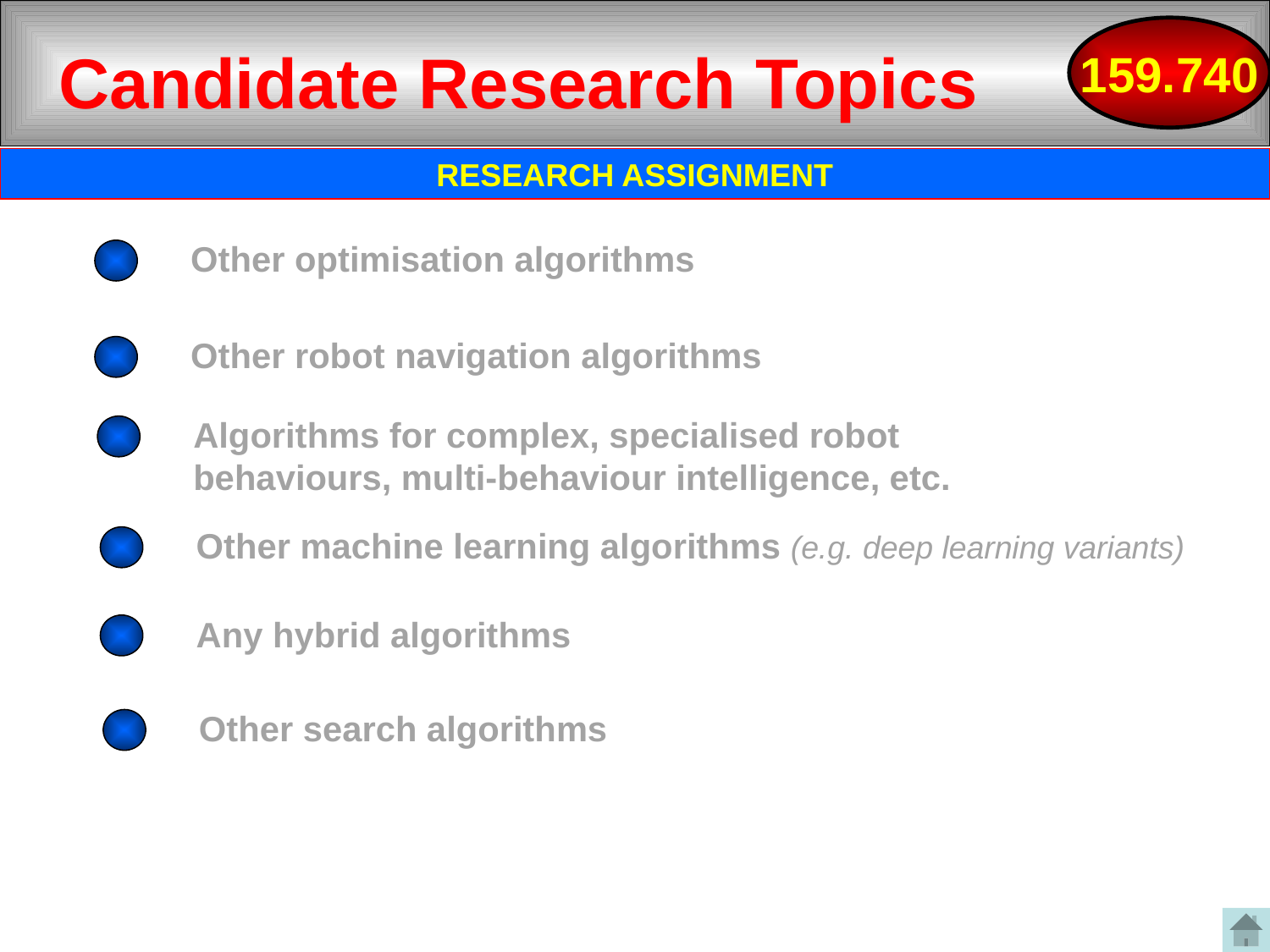

# Candidate Research Topics
RESEARCH ASSIGNMENT
Other optimisation algorithms

Other robot navigation algorithms

Algorithms for complex, specialised robot behaviours, multi-behaviour intelligence, etc.

Other machine learning algorithms (e.g. deep learning variants)

Any hybrid algorithms

Other search algorithms